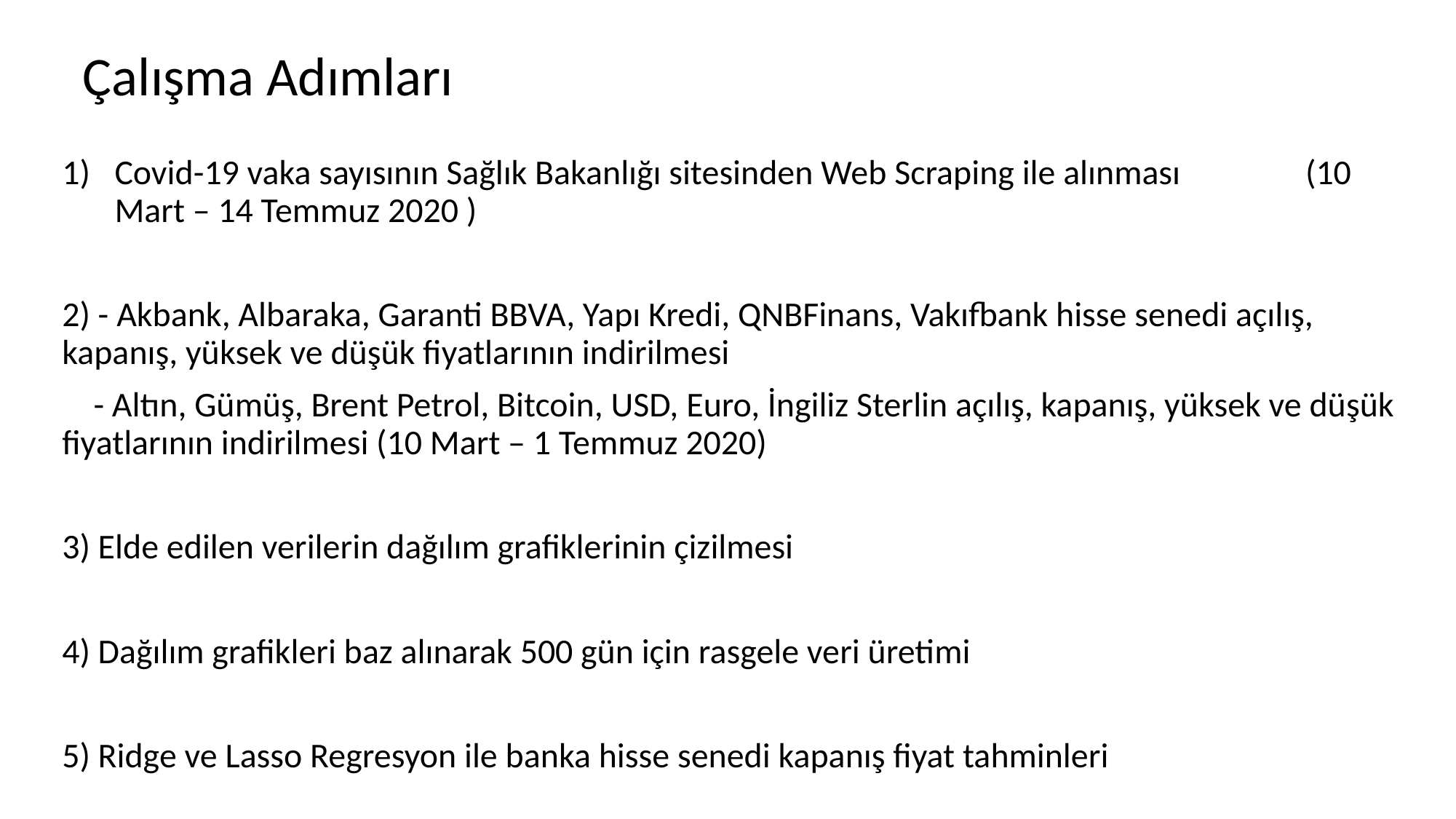

# Çalışma Adımları
Covid-19 vaka sayısının Sağlık Bakanlığı sitesinden Web Scraping ile alınması                (10 Mart – 14 Temmuz 2020 )

2) - Akbank, Albaraka, Garanti BBVA, Yapı Kredi, QNBFinans, Vakıfbank hisse senedi açılış, kapanış, yüksek ve düşük fiyatlarının indirilmesi
    - Altın, Gümüş, Brent Petrol, Bitcoin, USD, Euro, İngiliz Sterlin açılış, kapanış, yüksek ve düşük fiyatlarının indirilmesi (10 Mart – 1 Temmuz 2020)

3) Elde edilen verilerin dağılım grafiklerinin çizilmesi

4) Dağılım grafikleri baz alınarak 500 gün için rasgele veri üretimi

5) Ridge ve Lasso Regresyon ile banka hisse senedi kapanış fiyat tahminleri